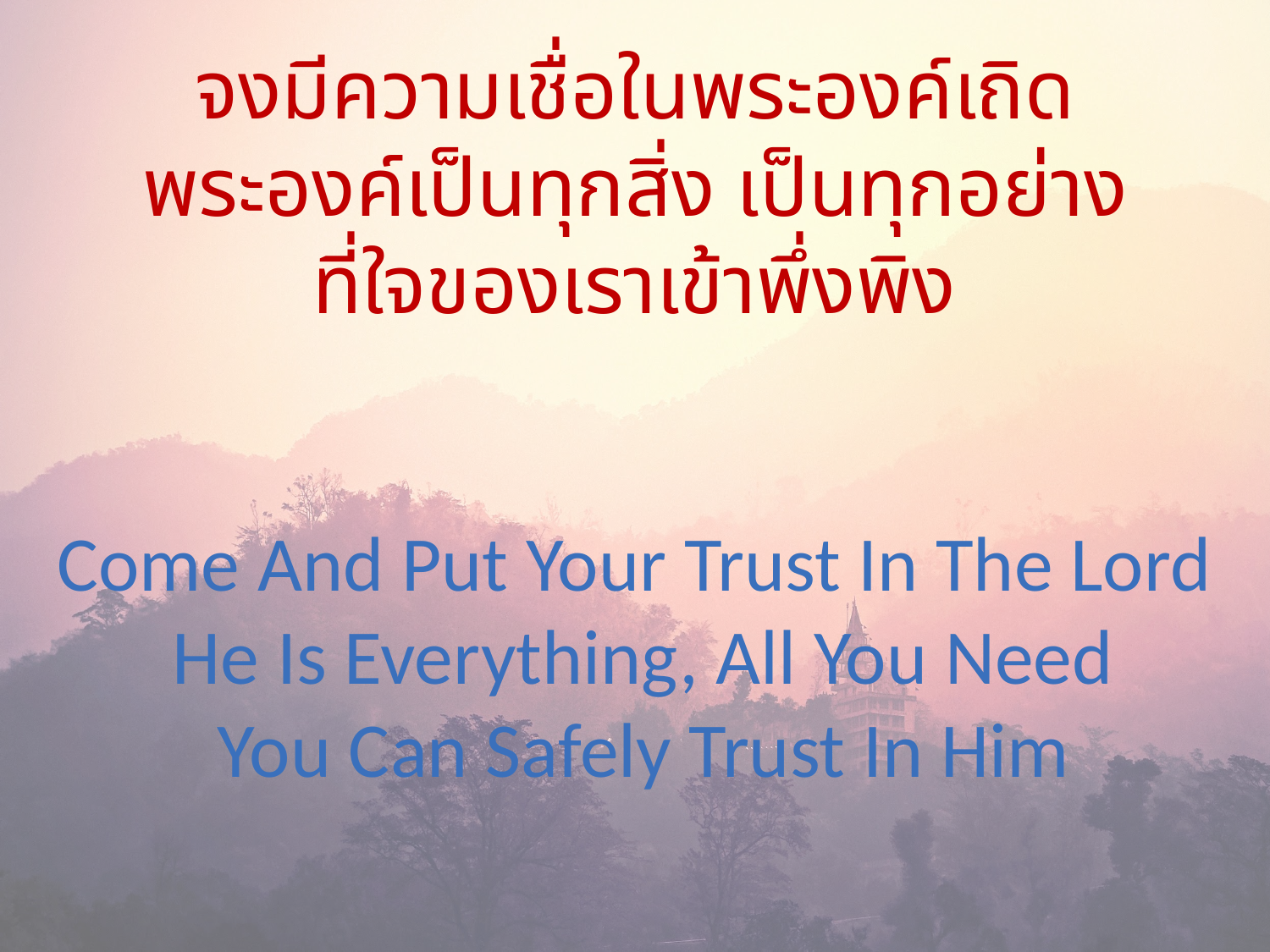

จงมีความเชื่อในพระองค์เถิด
พระองค์เป็นทุกสิ่ง เป็นทุกอย่าง
ที่ใจของเราเข้าพึ่งพิง
Come And Put Your Trust In The Lord
 He Is Everything, All You Need
 You Can Safely Trust In Him